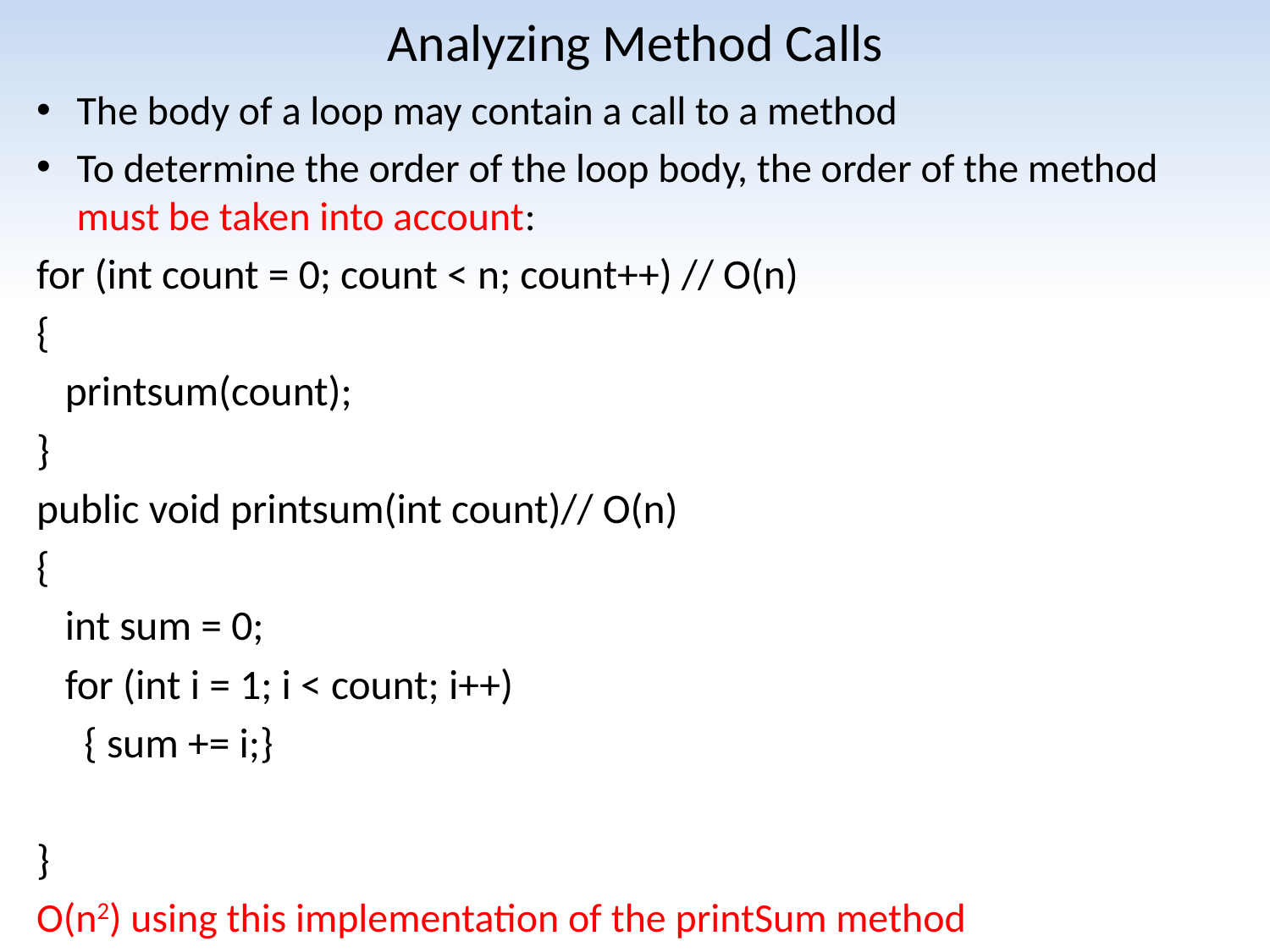

# Analyzing Method Calls
The body of a loop may contain a call to a method
To determine the order of the loop body, the order of the method must be taken into account:
for (int count = 0; count < n; count++) // O(n)
{
   printsum(count);
}
public void printsum(int count)// O(n)
{
   int sum = 0;
   for (int i = 1; i < count; i++)
     { sum += i;}

}
O(n2) using this implementation of the printSum method